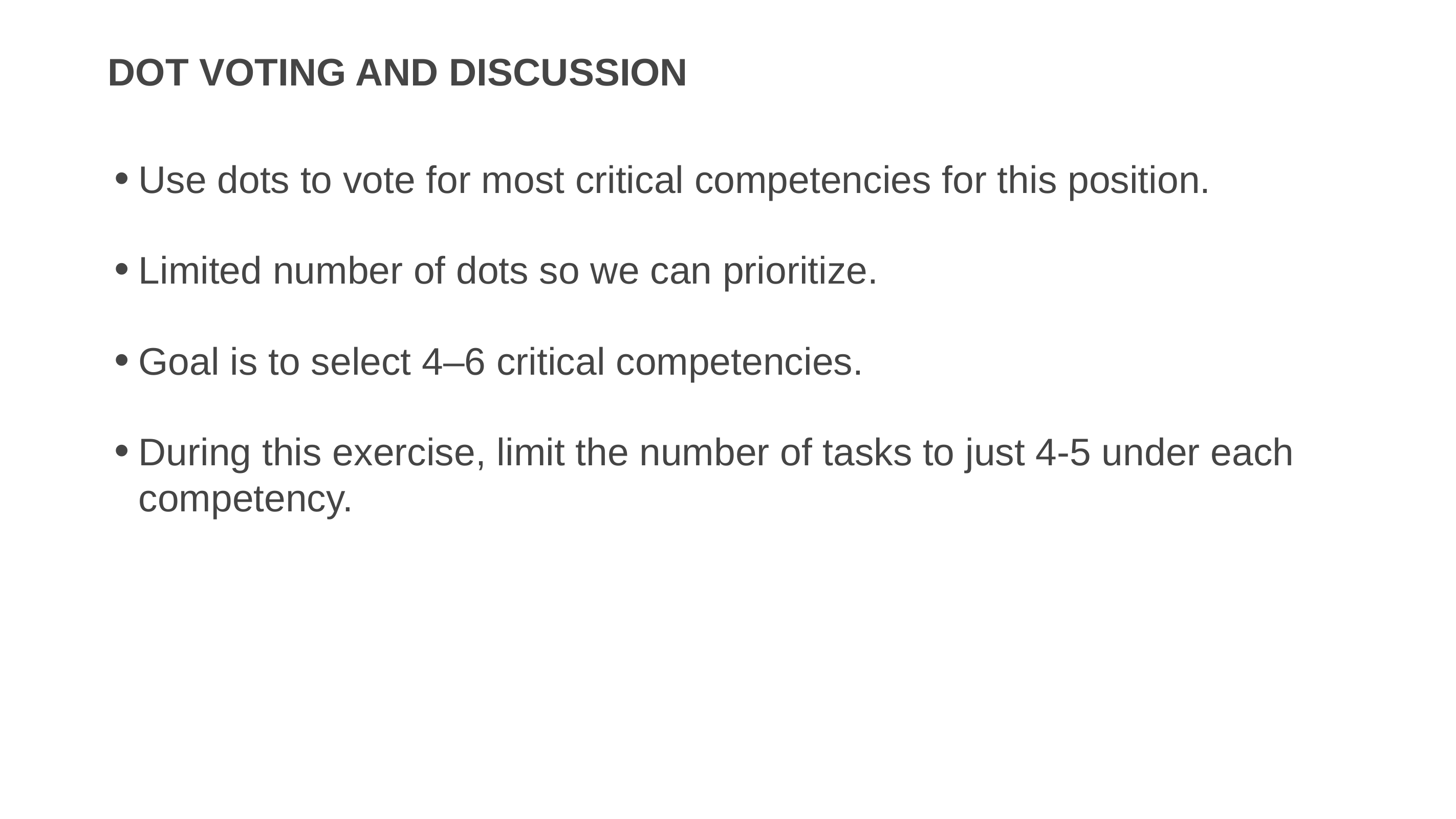

# Dot Voting and discussion
Use dots to vote for most critical competencies for this position.
Limited number of dots so we can prioritize.
Goal is to select 4–6 critical competencies.
During this exercise, limit the number of tasks to just 4-5 under each competency.